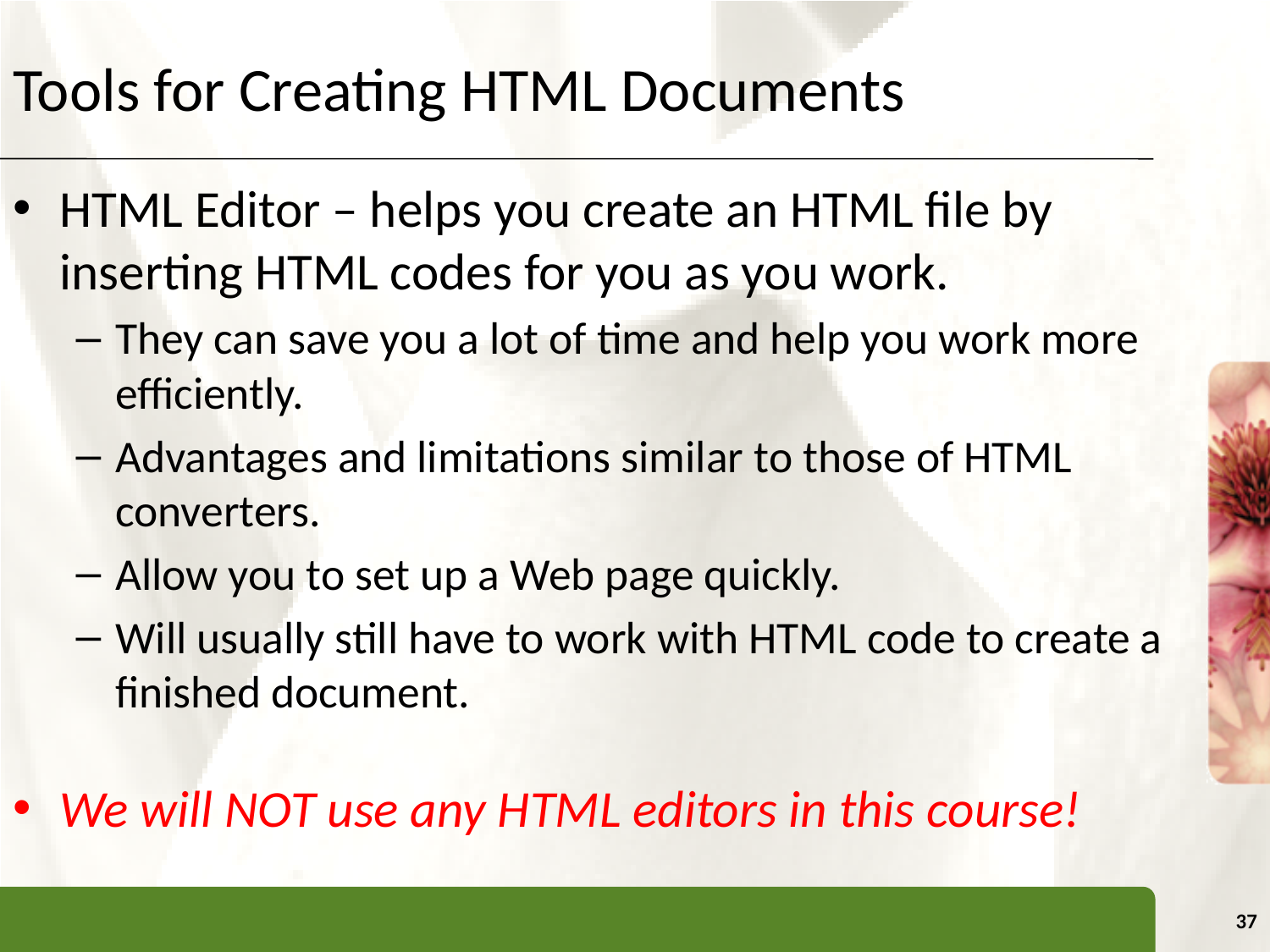

# Tools for Creating HTML Documents
HTML Editor – helps you create an HTML file by inserting HTML codes for you as you work.
They can save you a lot of time and help you work more efficiently.
Advantages and limitations similar to those of HTML converters.
Allow you to set up a Web page quickly.
Will usually still have to work with HTML code to create a finished document.
We will NOT use any HTML editors in this course!

37